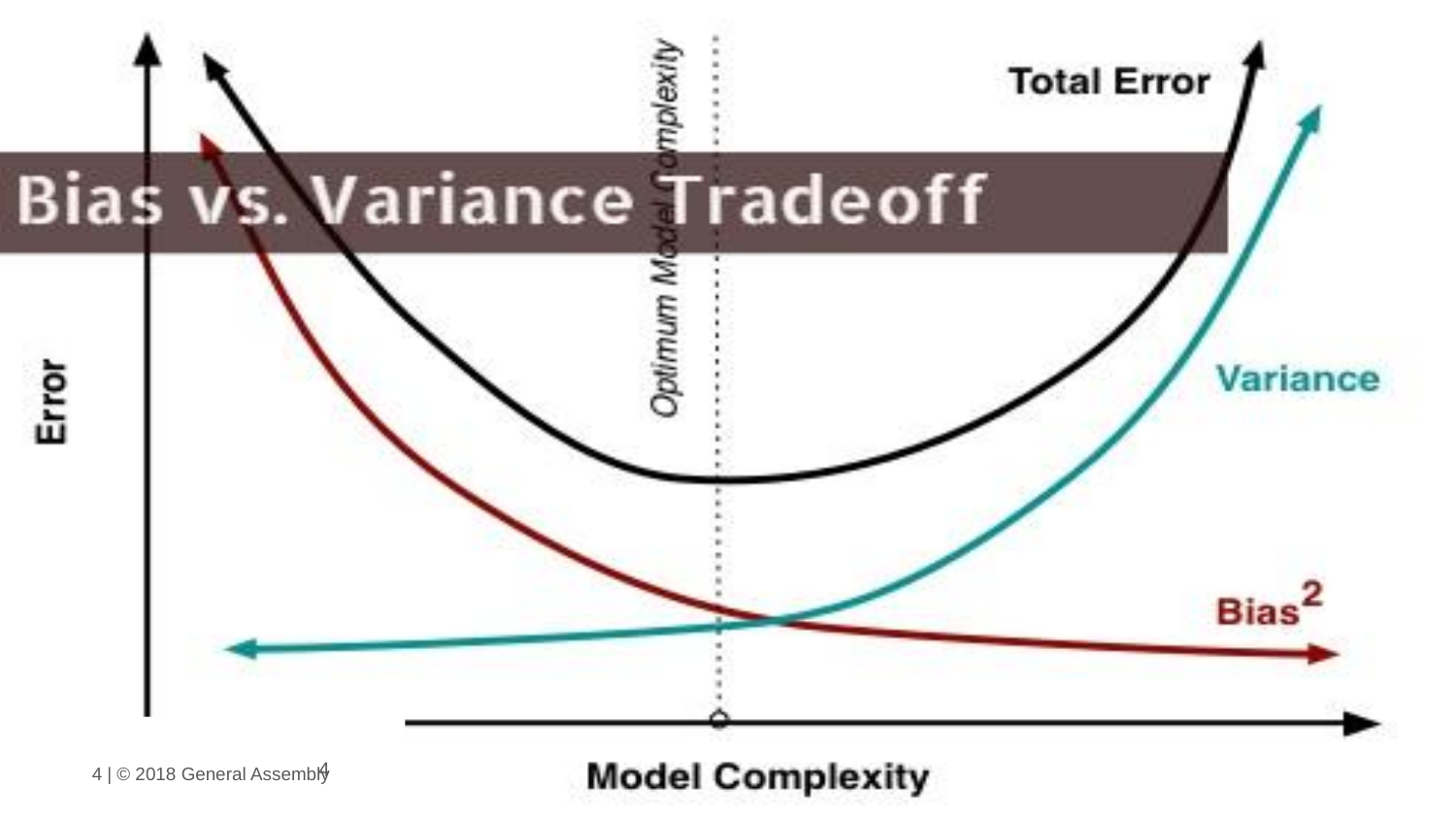

4
4 | © 2018 General Assembly